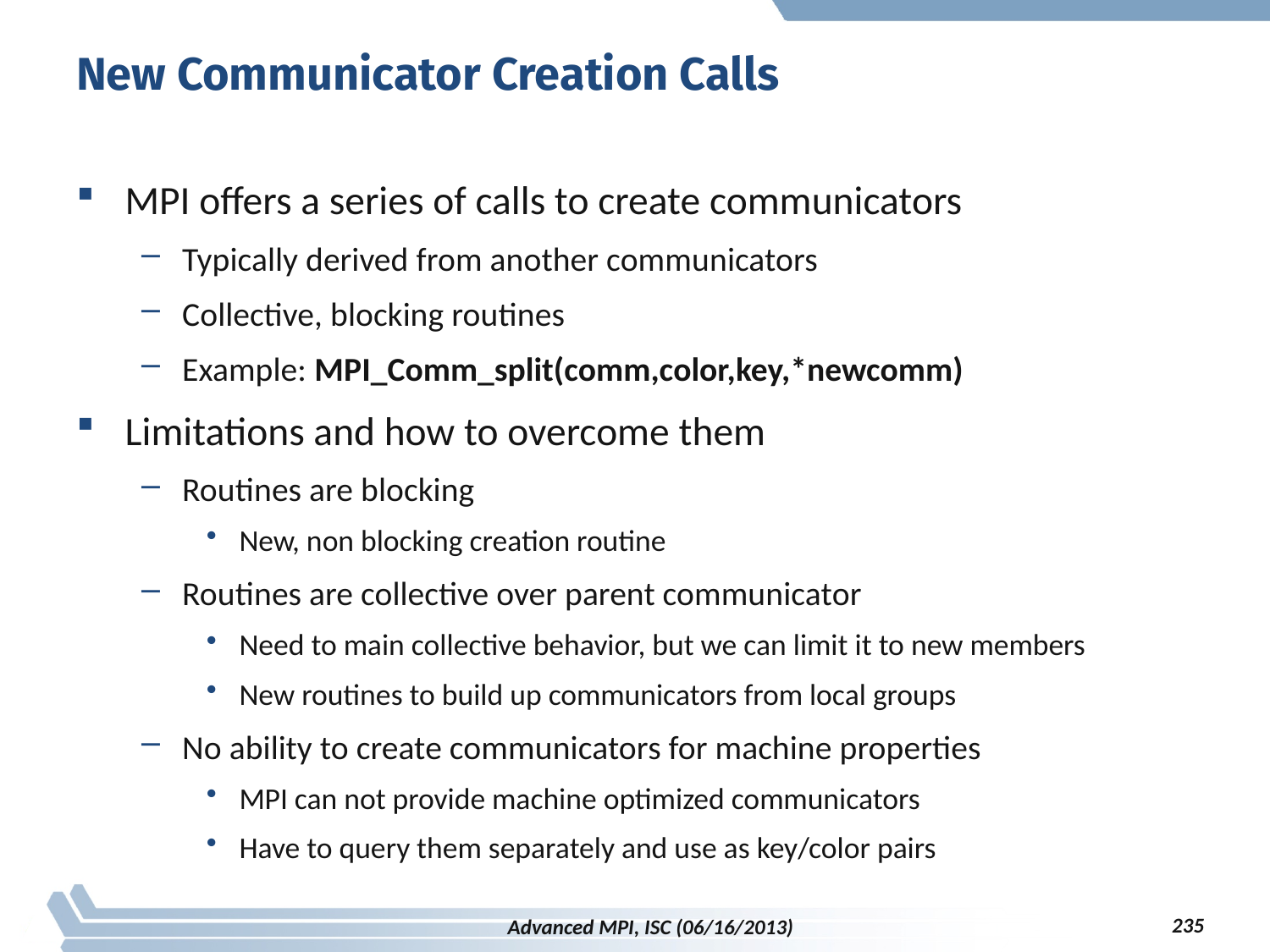

# New Communicator Creation Calls
MPI offers a series of calls to create communicators
Typically derived from another communicators
Collective, blocking routines
Example: MPI_Comm_split(comm,color,key,*newcomm)
Limitations and how to overcome them
Routines are blocking
New, non blocking creation routine
Routines are collective over parent communicator
Need to main collective behavior, but we can limit it to new members
New routines to build up communicators from local groups
No ability to create communicators for machine properties
MPI can not provide machine optimized communicators
Have to query them separately and use as key/color pairs

235
Advanced MPI, ISC (06/16/2013)